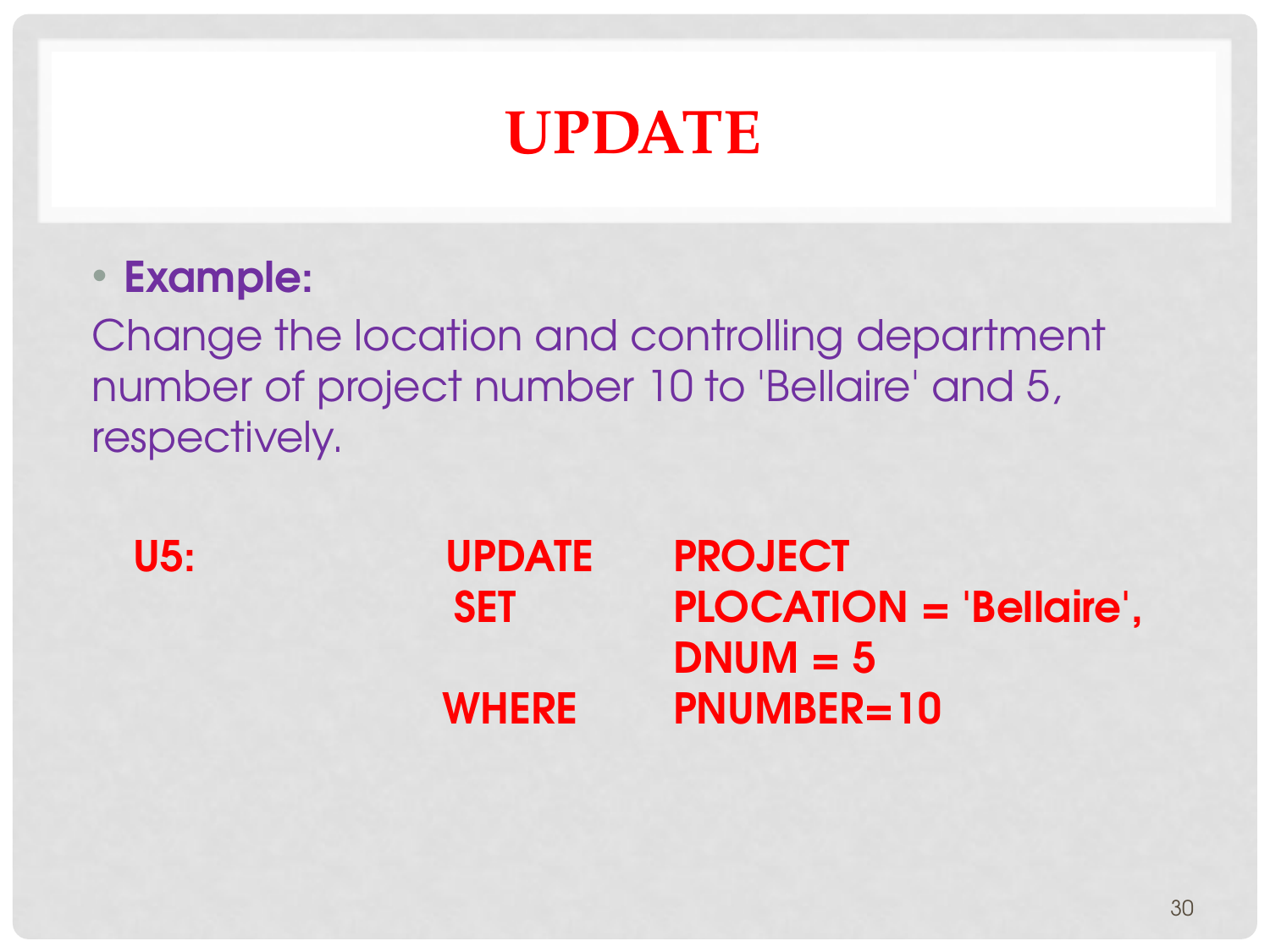

# UPDATE
Example:
Change the location and controlling department number of project number 10 to 'Bellaire' and 5, respectively.

U5:	             UPDATE 	PROJECT
		   SET		PLOCATION = 'Bellaire', 					DNUM = 5
		  WHERE	PNUMBER=10
30